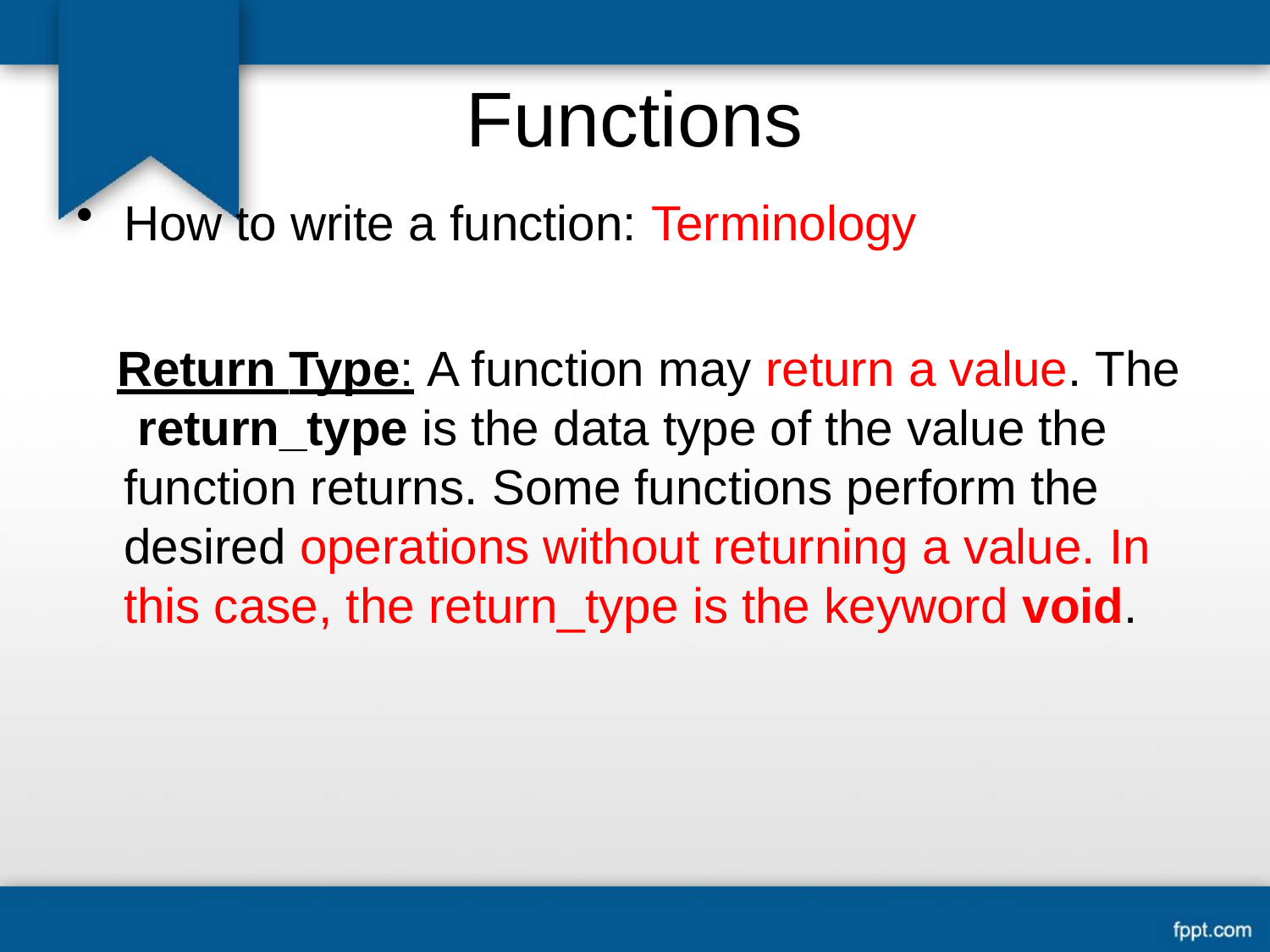

# Functions
How to write a function: Terminology

Return Type: A function may return a value. The  return_type is the data type of the value the  function returns. Some functions perform the  desired operations without returning a value. In  this case, the return_type is the keyword void.